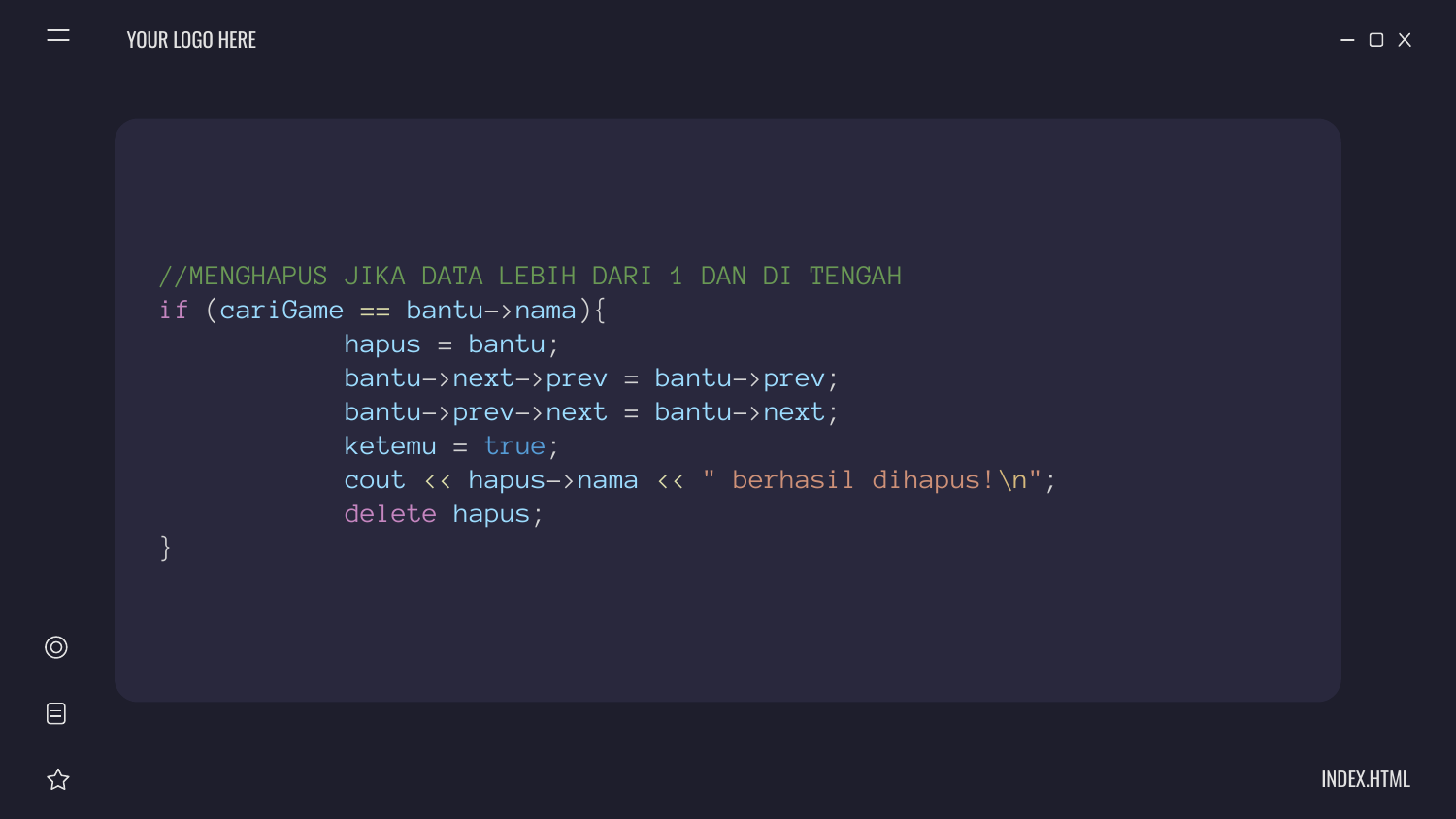

YOUR LOGO HERE

//MENGHAPUS JIKA DATA LEBIH DARI 1 DAN DI TENGAH
if (cariGame == bantu->nama){
            hapus = bantu;
            bantu->next->prev = bantu->prev;
            bantu->prev->next = bantu->next;
            ketemu = true;
            cout << hapus->nama << " berhasil dihapus!\n";
            delete hapus;
}

INDEX.HTML